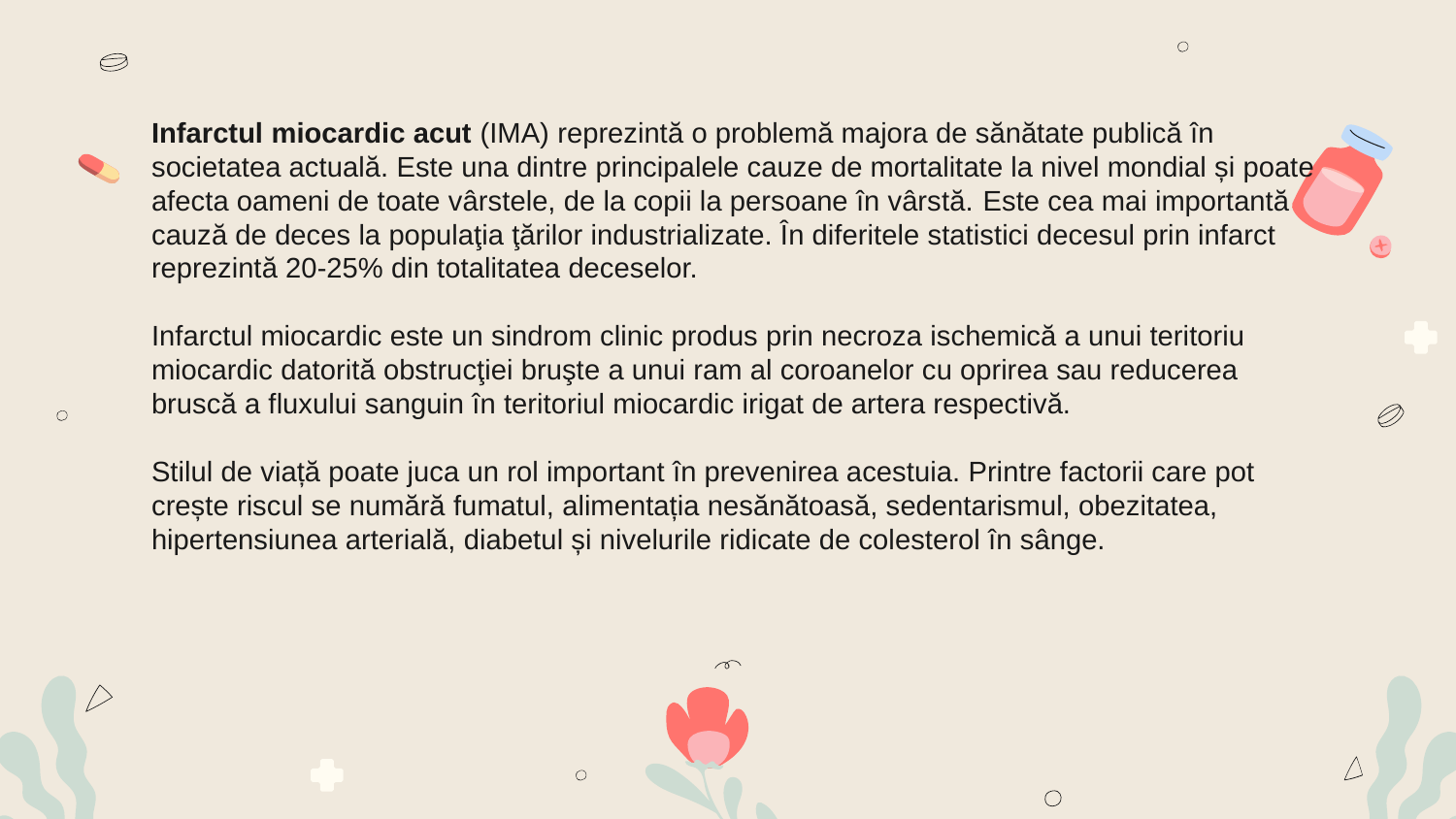

Infarctul miocardic acut (IMA) reprezintă o problemă majora de sănătate publică în societatea actuală. Este una dintre principalele cauze de mortalitate la nivel mondial și poate afecta oameni de toate vârstele, de la copii la persoane în vârstă. Este cea mai importantă cauză de deces la populaţia ţărilor industrializate. În diferitele statistici decesul prin infarct reprezintă 20-25% din totalitatea deceselor.

Infarctul miocardic este un sindrom clinic produs prin necroza ischemică a unui teritoriu miocardic datorită obstrucţiei bruşte a unui ram al coroanelor cu oprirea sau reducerea bruscă a fluxului sanguin în teritoriul miocardic irigat de artera respectivă.

Stilul de viață poate juca un rol important în prevenirea acestuia. Printre factorii care pot crește riscul se numără fumatul, alimentația nesănătoasă, sedentarismul, obezitatea, hipertensiunea arterială, diabetul și nivelurile ridicate de colesterol în sânge.